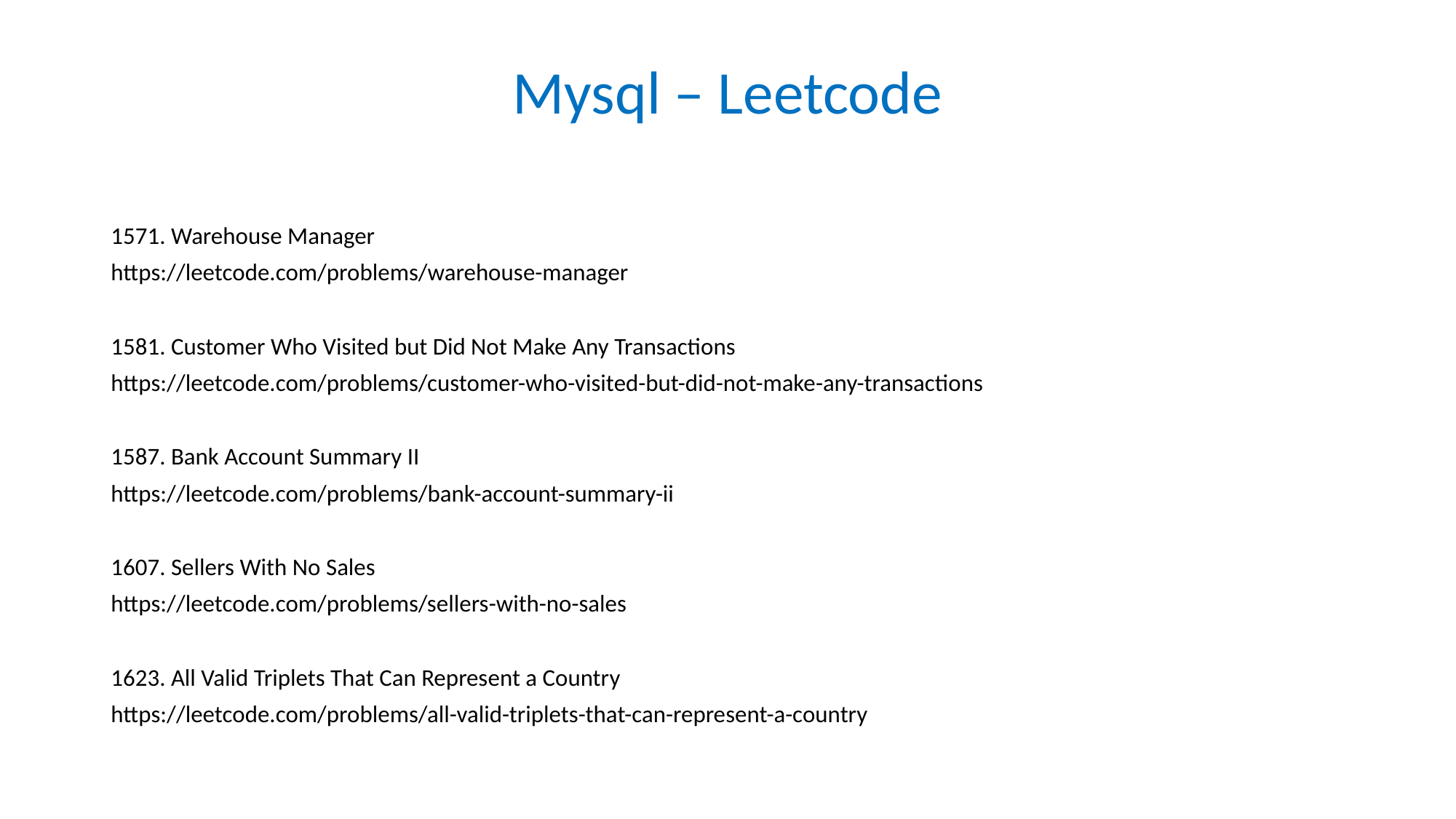

Mysql – Leetcode
1571. Warehouse Manager
https://leetcode.com/problems/warehouse-manager

1581. Customer Who Visited but Did Not Make Any Transactions
https://leetcode.com/problems/customer-who-visited-but-did-not-make-any-transactions

1587. Bank Account Summary II
https://leetcode.com/problems/bank-account-summary-ii

1607. Sellers With No Sales
https://leetcode.com/problems/sellers-with-no-sales

1623. All Valid Triplets That Can Represent a Country
https://leetcode.com/problems/all-valid-triplets-that-can-represent-a-country